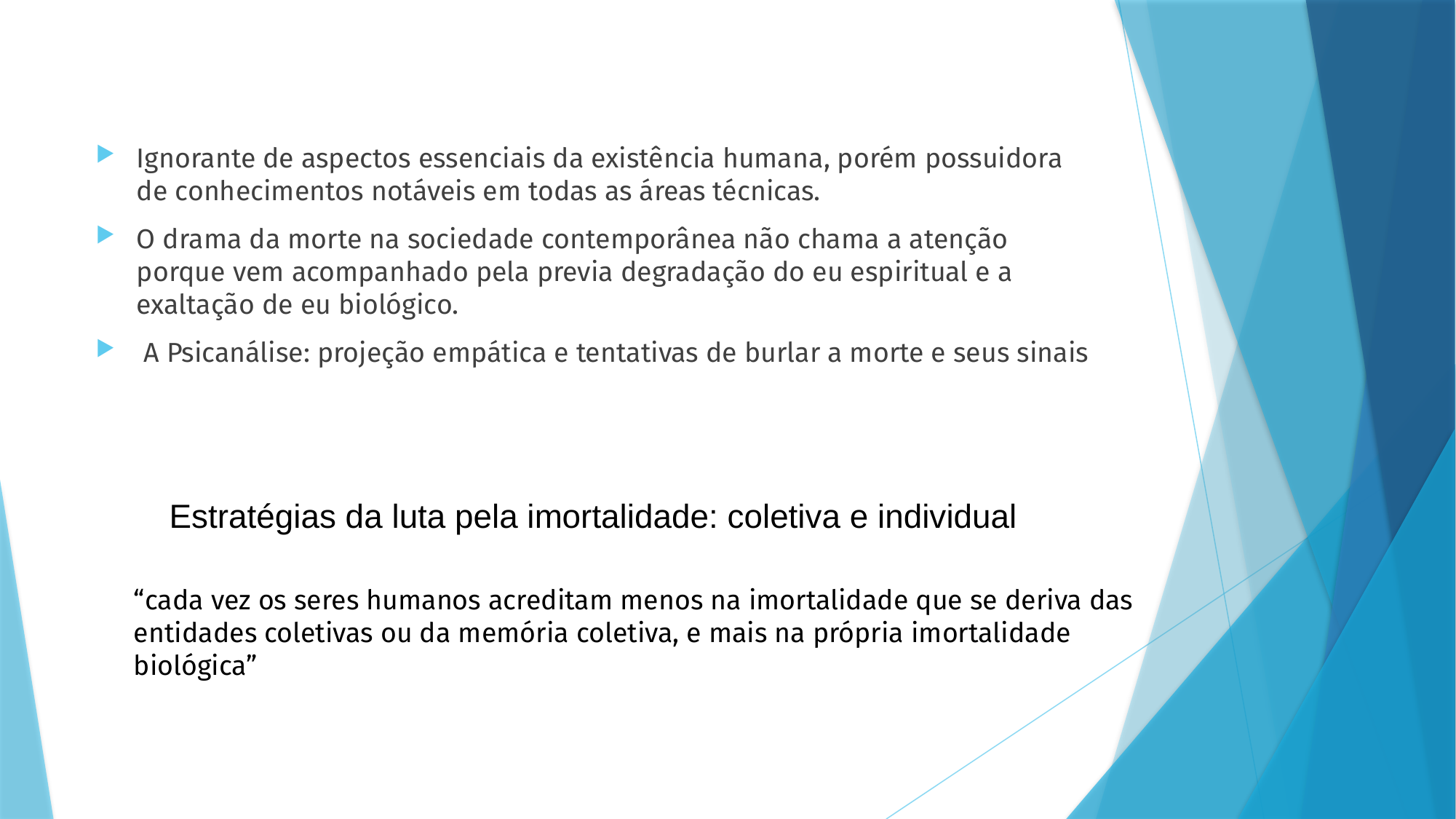

Ignorante de aspectos essenciais da existência humana, porém possuidora de conhecimentos notáveis em todas as áreas técnicas.
O drama da morte na sociedade contemporânea não chama a atenção porque vem acompanhado pela previa degradação do eu espiritual e a exaltação de eu biológico.
 A Psicanálise: projeção empática e tentativas de burlar a morte e seus sinais
Estratégias da luta pela imortalidade: coletiva e individual
“cada vez os seres humanos acreditam menos na imortalidade que se deriva das entidades coletivas ou da memória coletiva, e mais na própria imortalidade biológica”